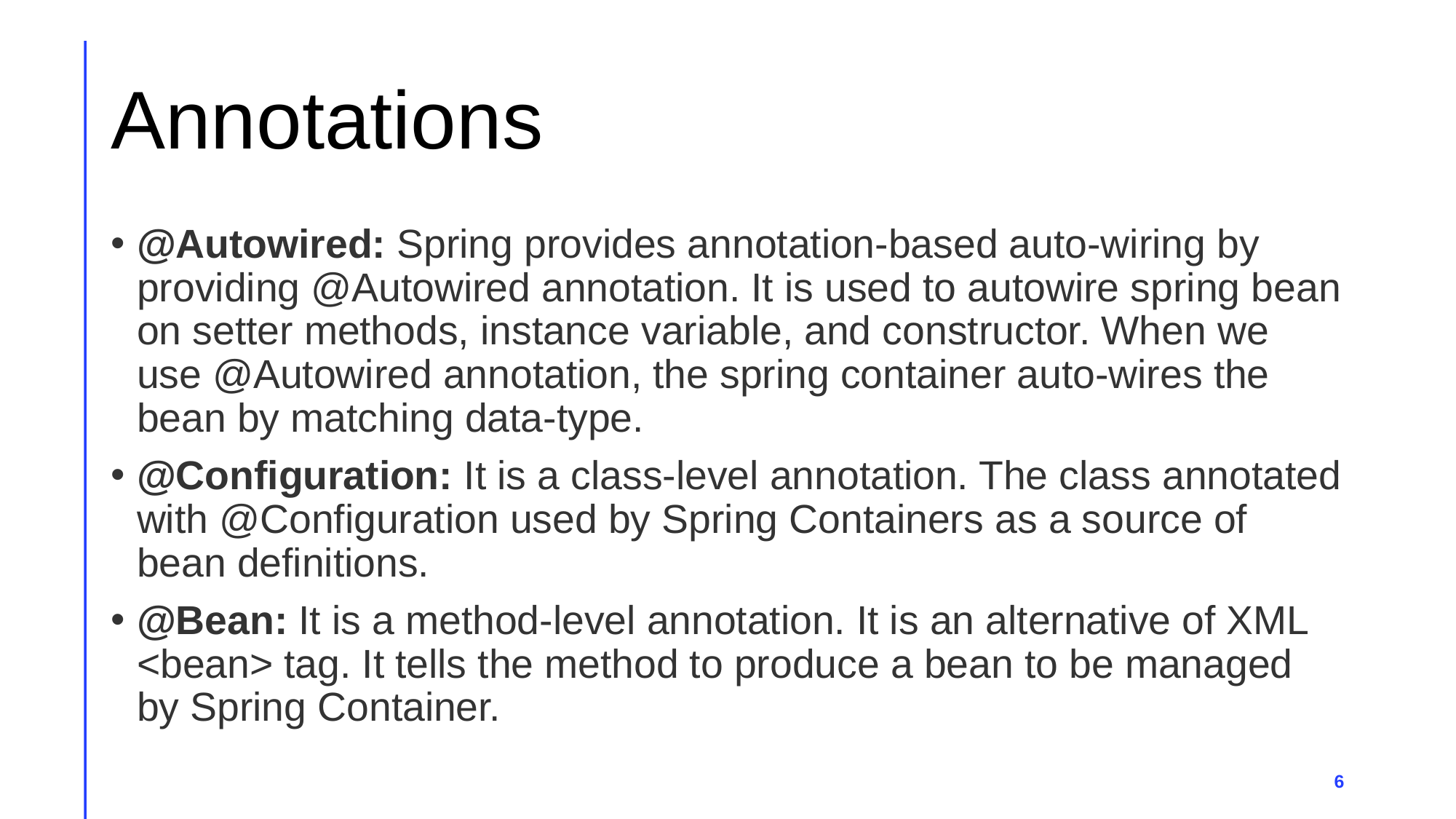

# Annotations
@Autowired: Spring provides annotation-based auto-wiring by providing @Autowired annotation. It is used to autowire spring bean on setter methods, instance variable, and constructor. When we use @Autowired annotation, the spring container auto-wires the bean by matching data-type.
@Configuration: It is a class-level annotation. The class annotated with @Configuration used by Spring Containers as a source of bean definitions.
@Bean: It is a method-level annotation. It is an alternative of XML <bean> tag. It tells the method to produce a bean to be managed by Spring Container.
6